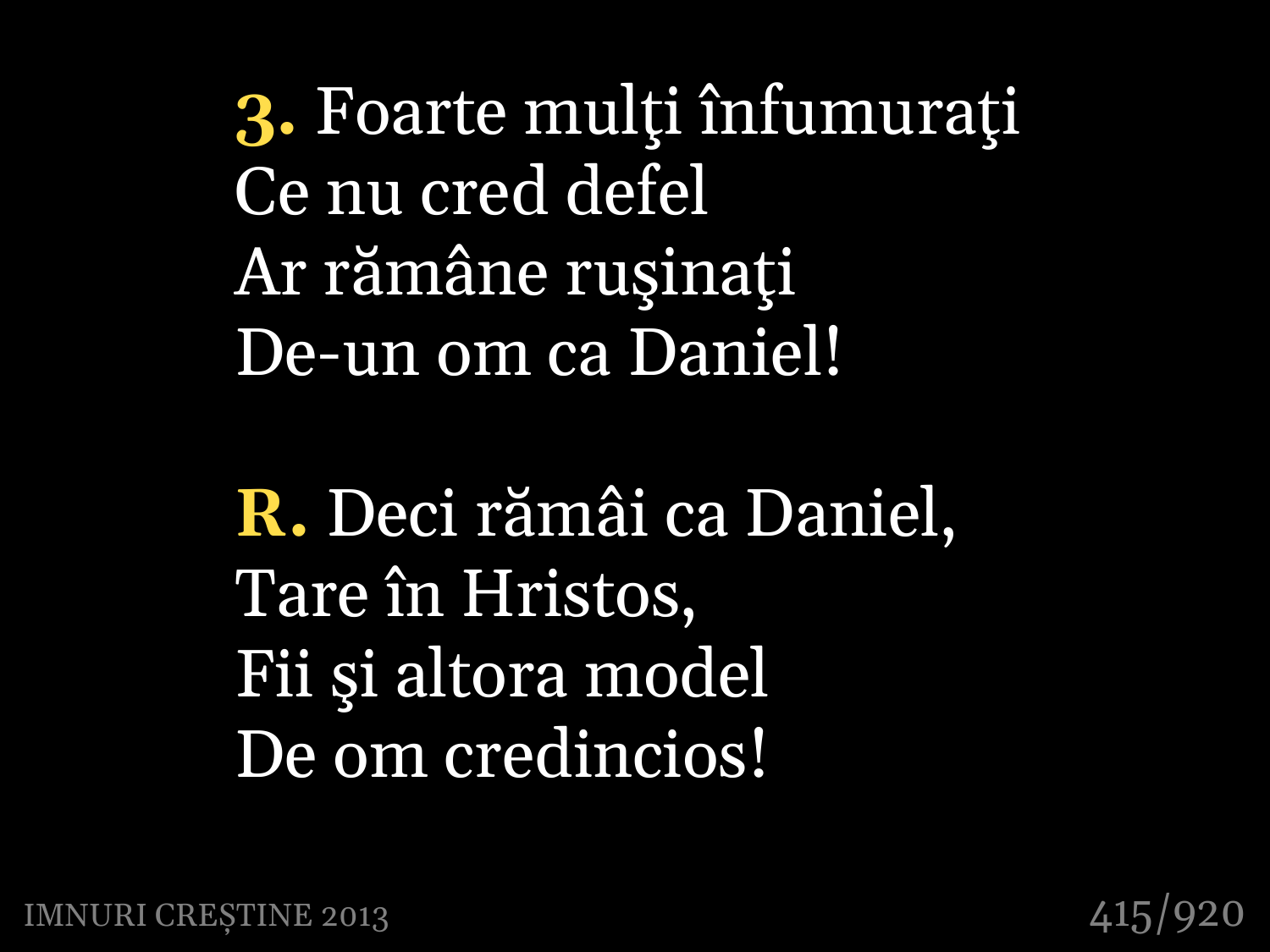

3. Foarte mulţi înfumuraţi
Ce nu cred defel
Ar rămâne ruşinaţi
De-un om ca Daniel!

R. Deci rămâi ca Daniel,
Tare în Hristos,
Fii şi altora model
De om credincios!
415/920
IMNURI CREȘTINE 2013